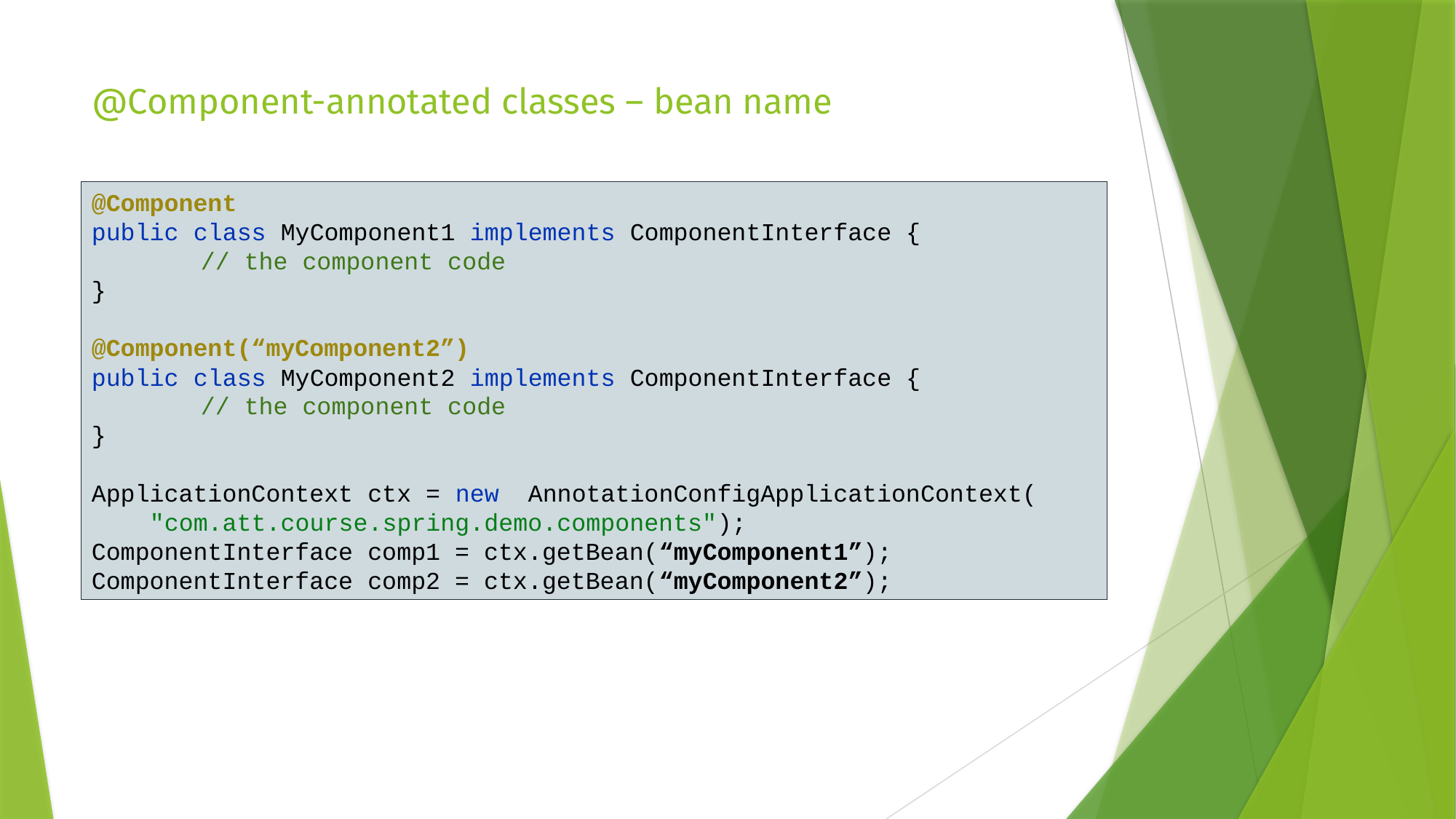

# @Component-annotated classes – bean name
@Component
public class MyComponent1 implements ComponentInterface {
	// the component code
}

@Component(“myComponent2”)
public class MyComponent2 implements ComponentInterface {
	// the component code
}

ApplicationContext ctx = new 	AnnotationConfigApplicationContext(
    "com.att.course.spring.demo.components");
ComponentInterface comp1 = ctx.getBean(“myComponent1”);
ComponentInterface comp2 = ctx.getBean(“myComponent2”);